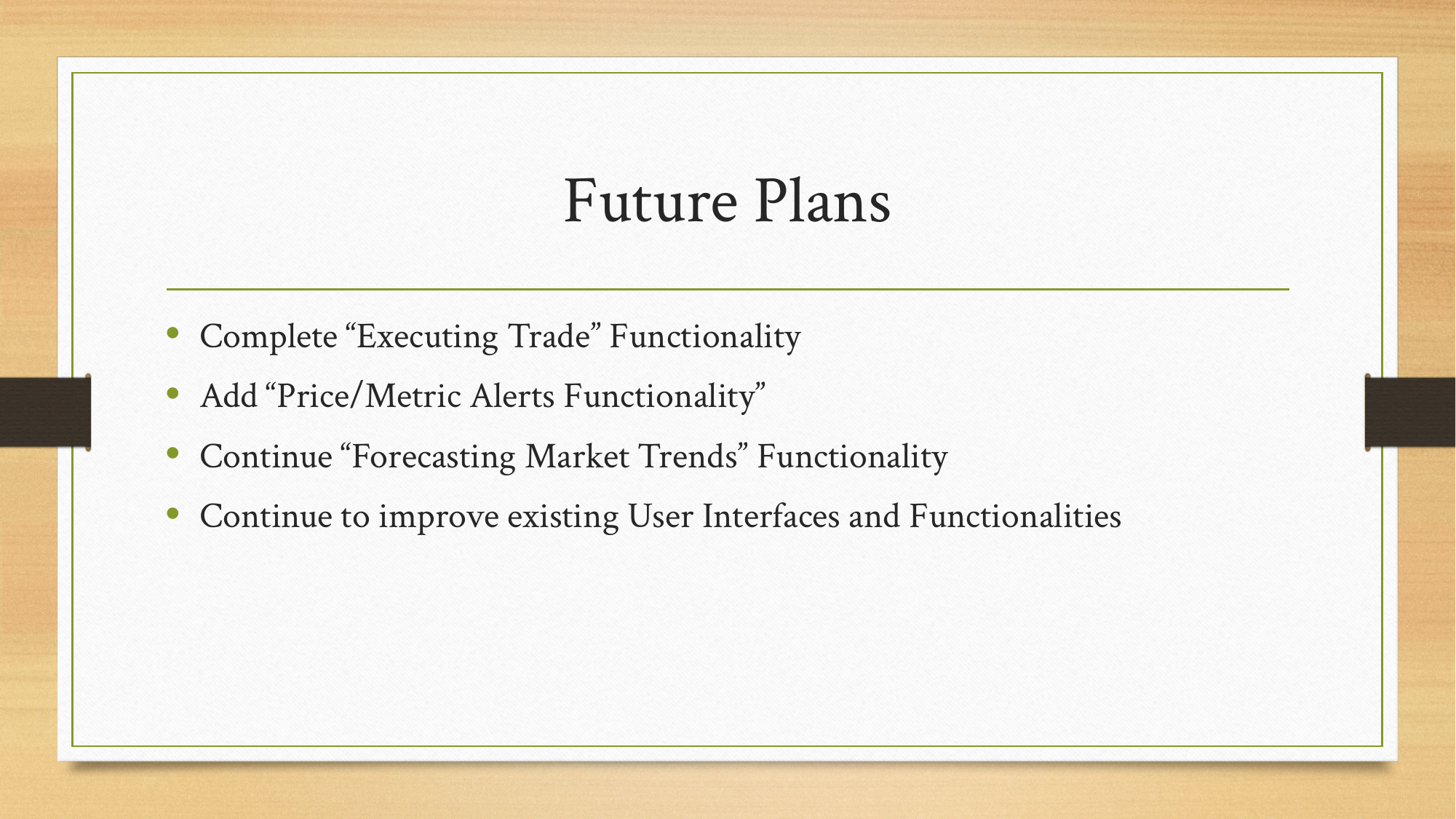

# Future Plans
Complete “Executing Trade” Functionality
Add “Price/Metric Alerts Functionality”
Continue “Forecasting Market Trends” Functionality
Continue to improve existing User Interfaces and Functionalities